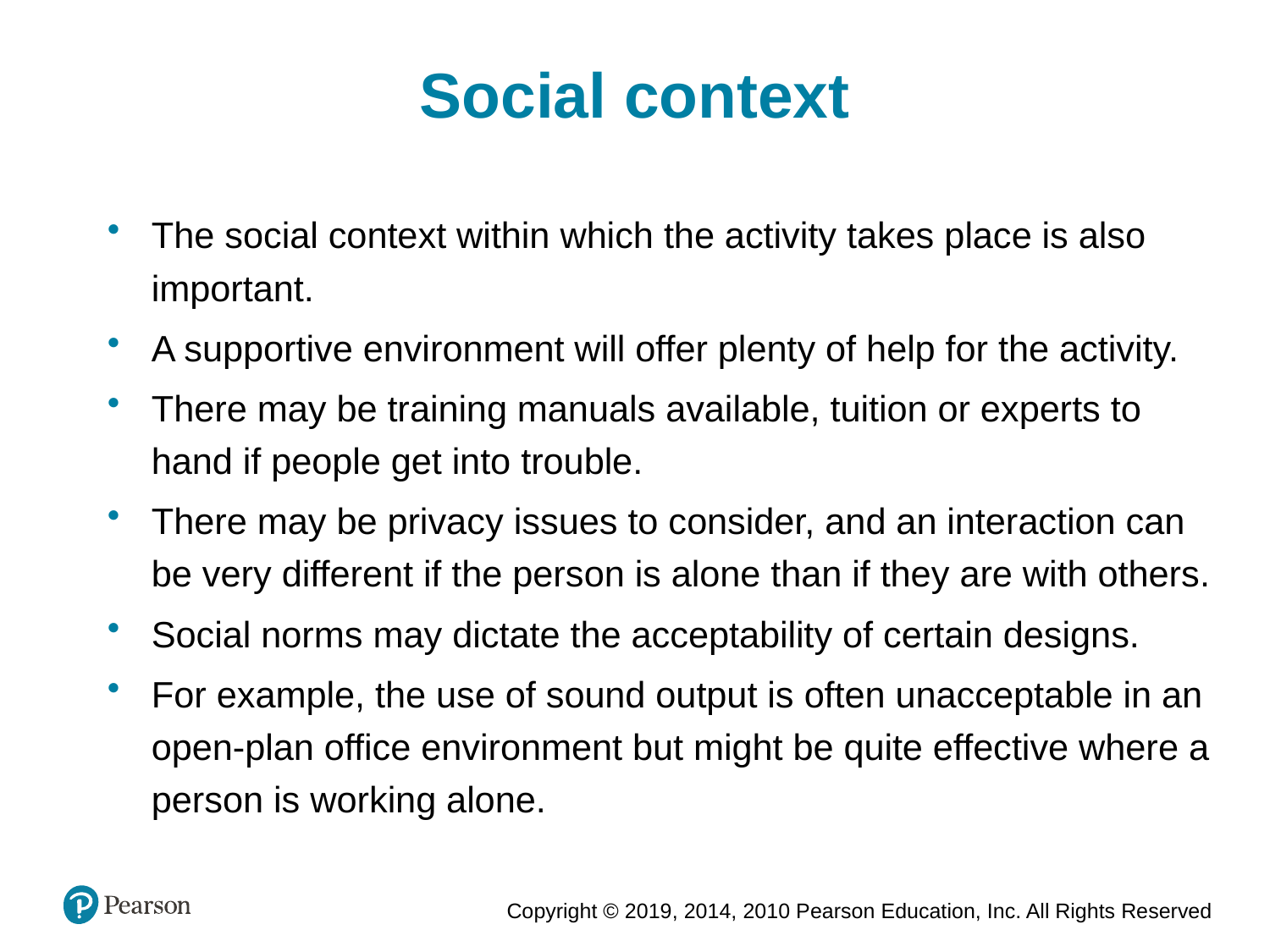

Social context
The social context within which the activity takes place is also important.
A supportive environment will offer plenty of help for the activity.
There may be training manuals available, tuition or experts to hand if people get into trouble.
There may be privacy issues to consider, and an interaction can be very different if the person is alone than if they are with others.
Social norms may dictate the acceptability of certain designs.
For example, the use of sound output is often unacceptable in an open-plan office environment but might be quite effective where a person is working alone.